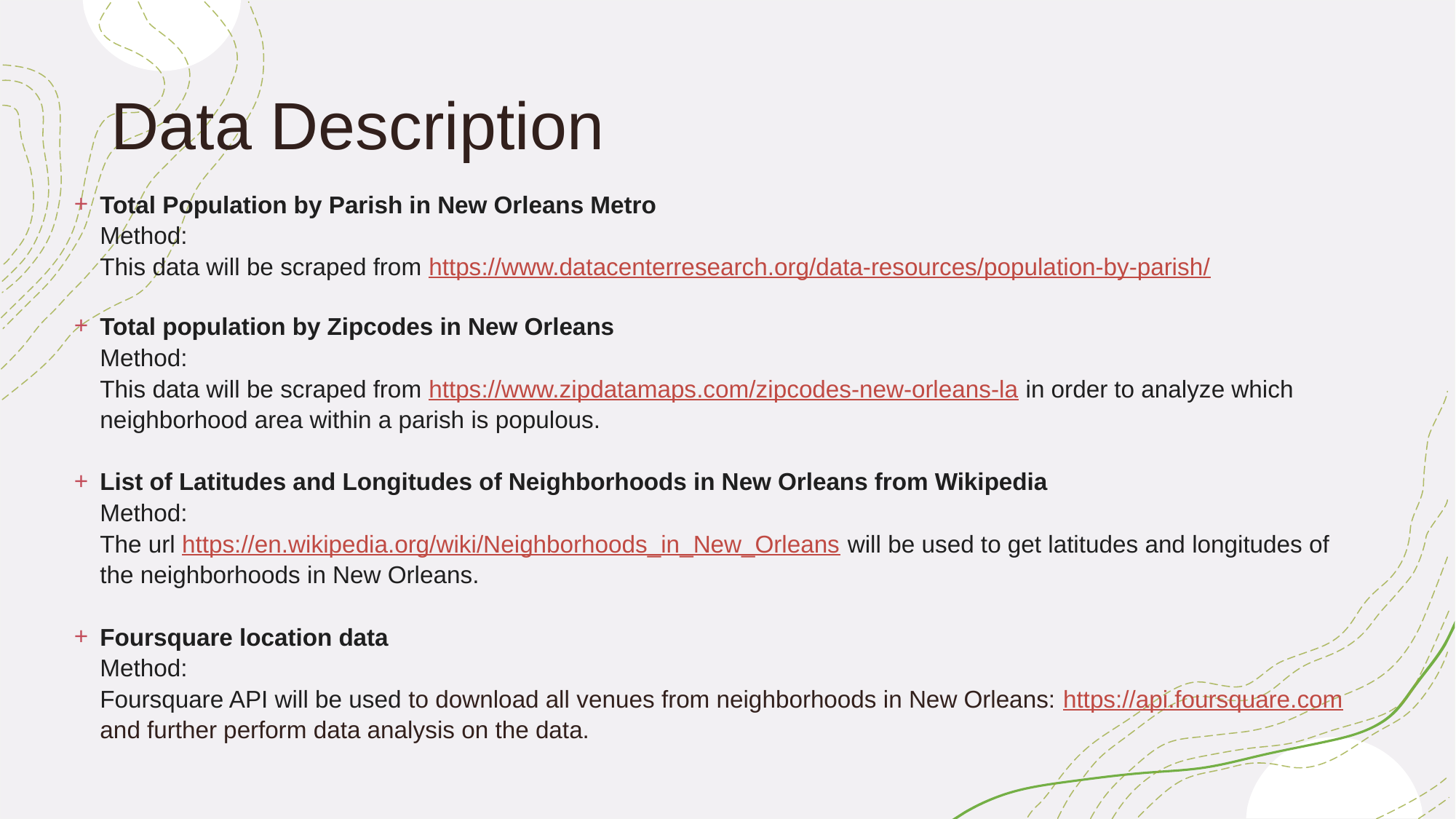

# Data Description
Total Population by Parish in New Orleans Metro
Method:
This data will be scraped from https://www.datacenterresearch.org/data-resources/population-by-parish/
Total population by Zipcodes in New Orleans
Method:
This data will be scraped from https://www.zipdatamaps.com/zipcodes-new-orleans-la in order to analyze which neighborhood area within a parish is populous.

List of Latitudes and Longitudes of Neighborhoods in New Orleans from Wikipedia
Method:
The url https://en.wikipedia.org/wiki/Neighborhoods_in_New_Orleans will be used to get latitudes and longitudes of the neighborhoods in New Orleans.
Foursquare location data
Method:
Foursquare API will be used to download all venues from neighborhoods in New Orleans: https://api.foursquare.com and further perform data analysis on the data.